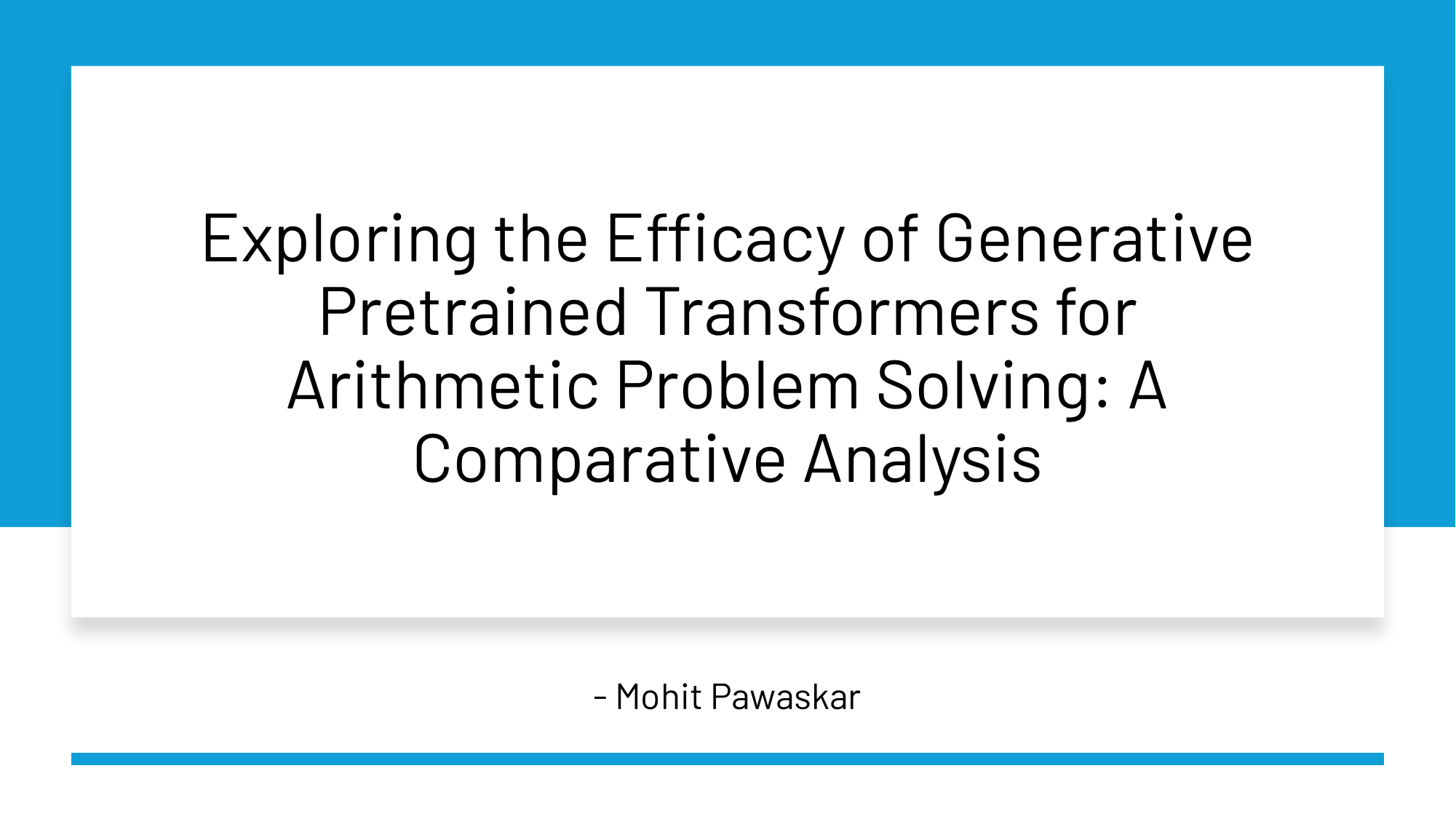

# Exploring the Efficacy of Generative Pretrained Transformers for Arithmetic Problem Solving: A Comparative Analysis
- Mohit Pawaskar